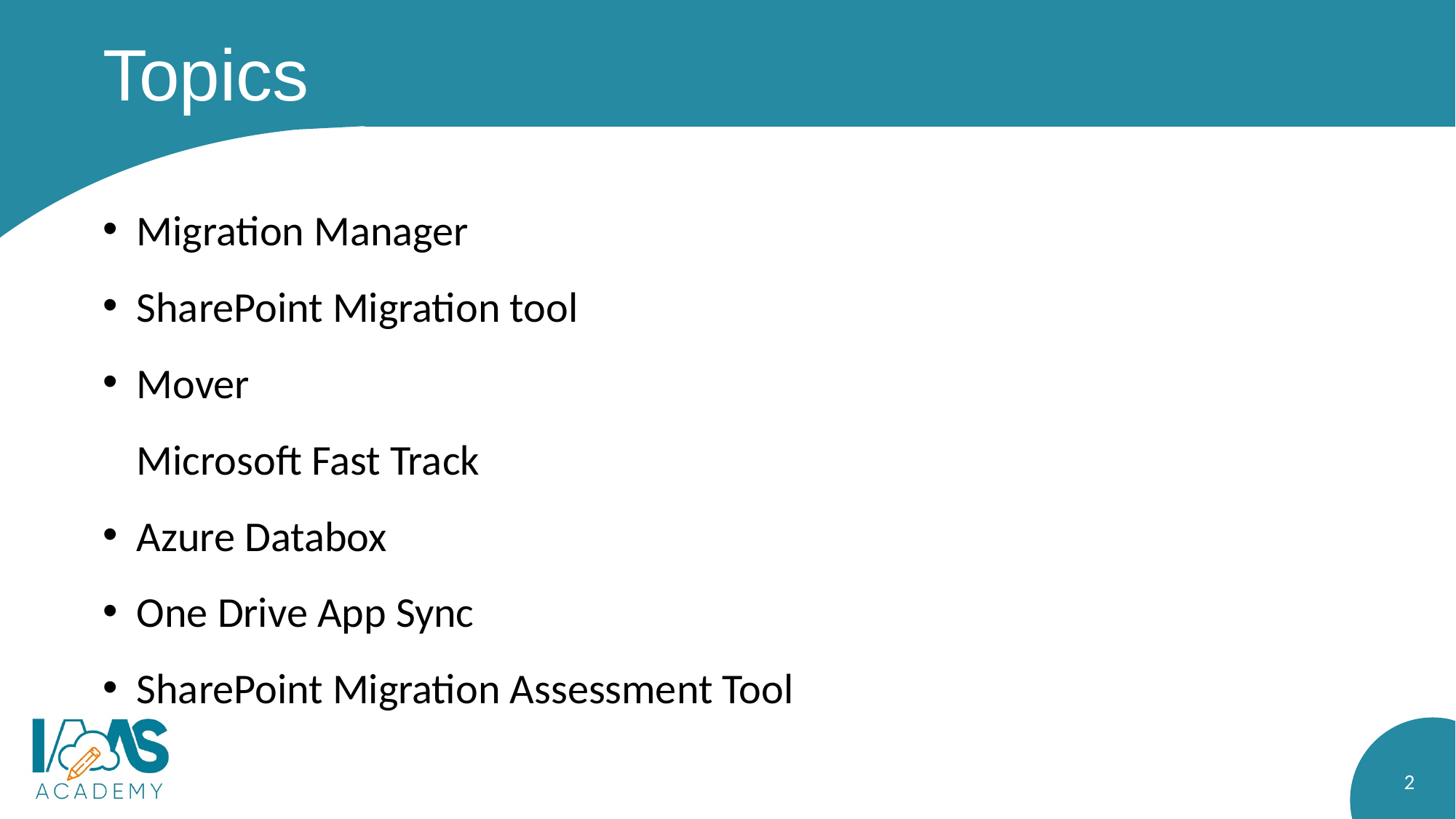

# Topics
Migration Manager
SharePoint Migration tool
Mover
Microsoft Fast Track
Azure Databox
One Drive App Sync
SharePoint Migration Assessment Tool

2